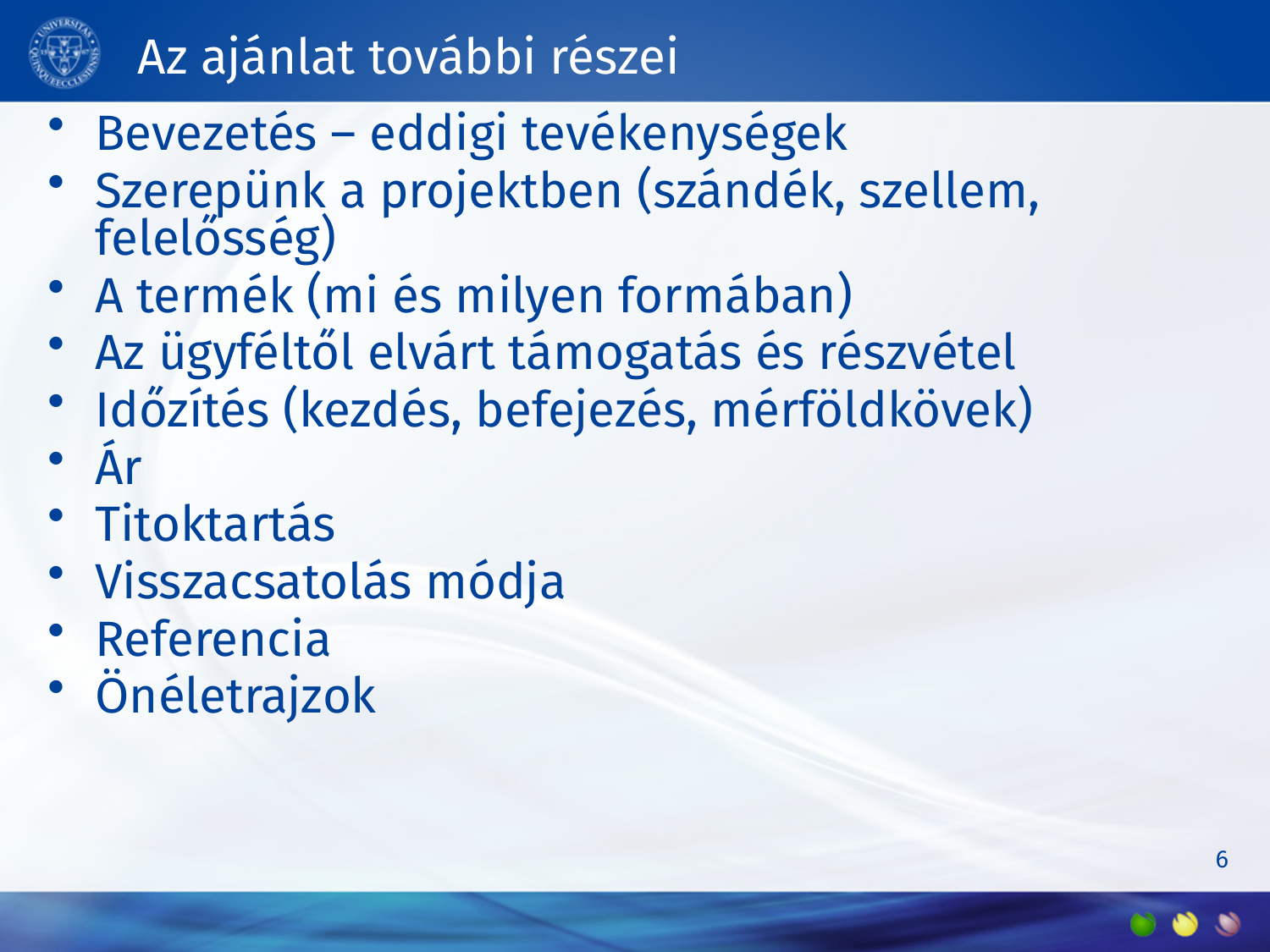

# Az ajánlat további részei
Bevezetés – eddigi tevékenységek
Szerepünk a projektben (szándék, szellem, felelősség)
A termék (mi és milyen formában)
Az ügyféltől elvárt támogatás és részvétel
Időzítés (kezdés, befejezés, mérföldkövek)
Ár
Titoktartás
Visszacsatolás módja
Referencia
Önéletrajzok
6